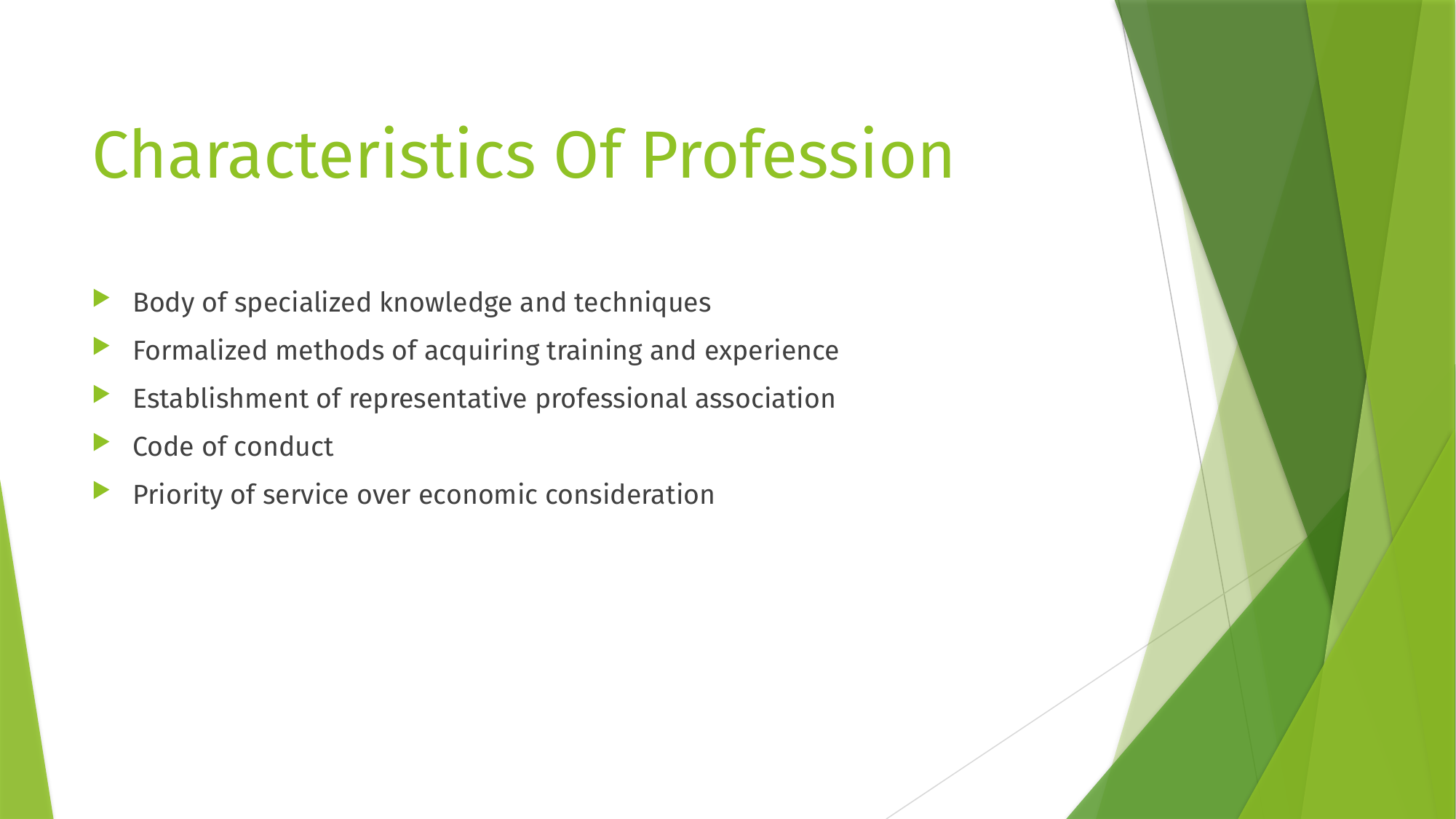

# Characteristics Of Profession
Body of specialized knowledge and techniques
Formalized methods of acquiring training and experience
Establishment of representative professional association
Code of conduct
Priority of service over economic consideration